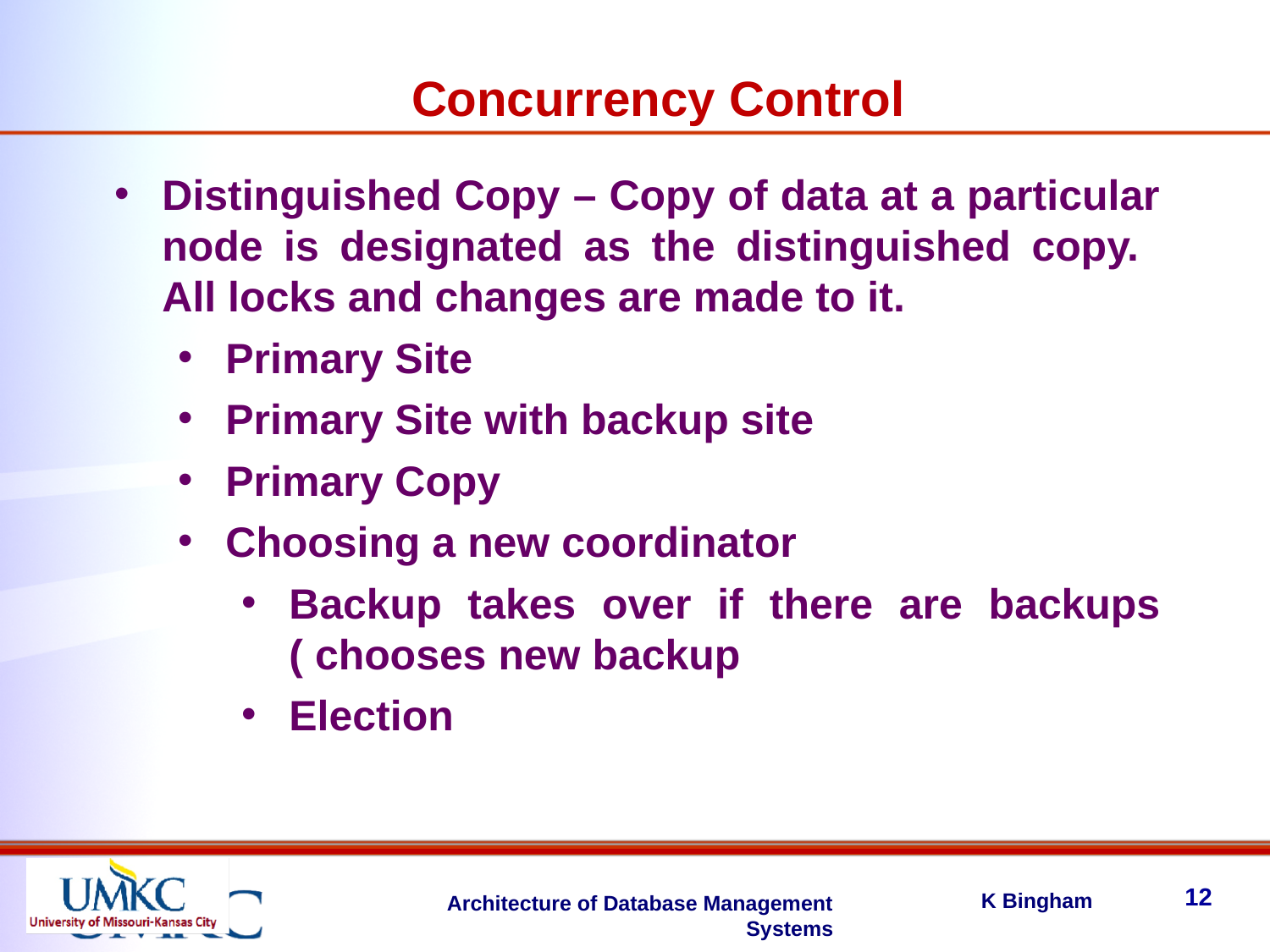

Concurrency Control
Distinguished Copy – Copy of data at a particular node is designated as the distinguished copy.  All locks and changes are made to it.
Primary Site
Primary Site with backup site
Primary Copy
Choosing a new coordinator
Backup takes over if there are backups ( chooses new backup
Election
12